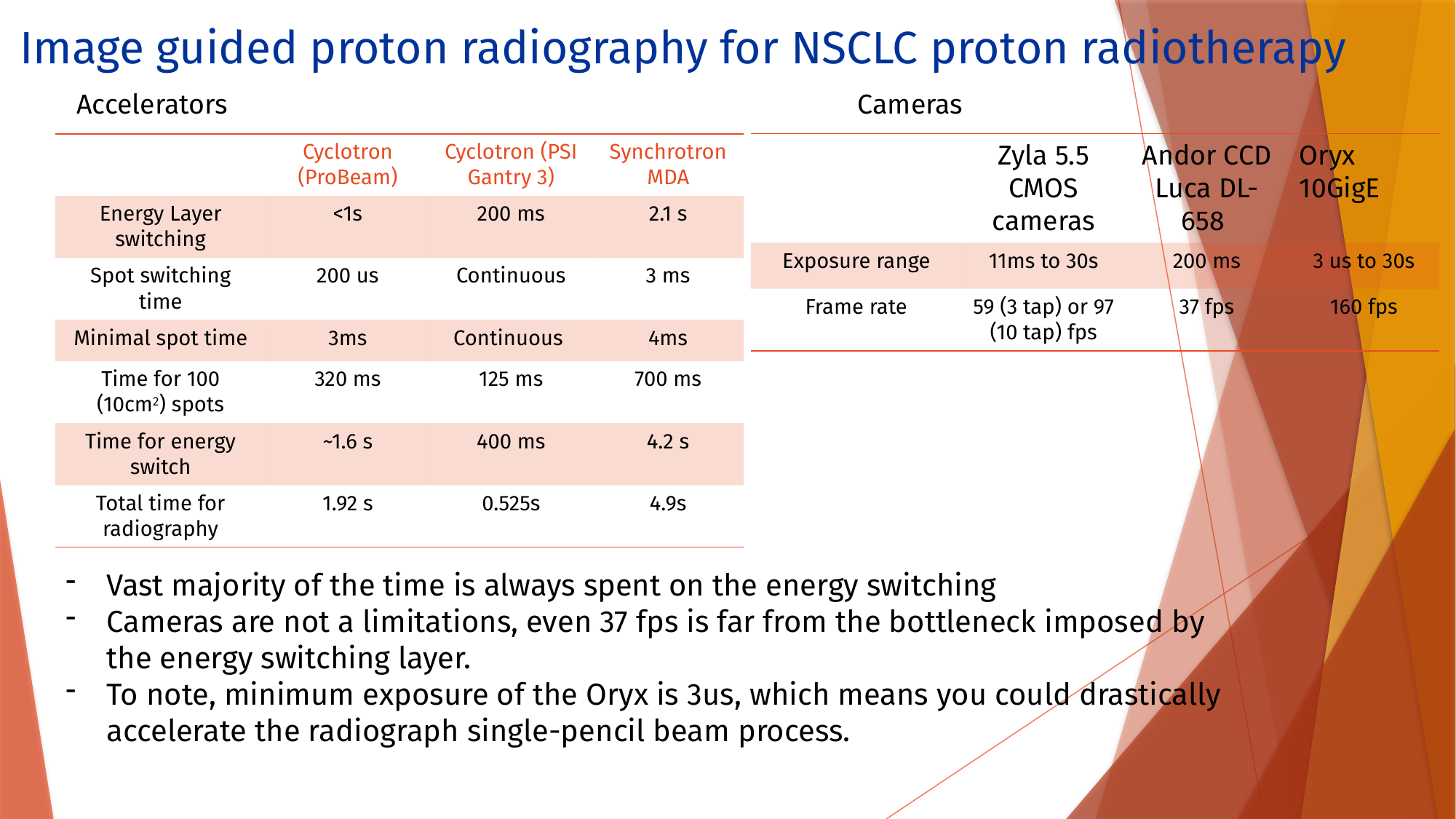

Image guided proton radiography for NSCLC proton radiotherapy
Accelerators
Cameras
|  | Zyla 5.5 CMOS cameras | Andor CCD Luca DL-658 | Oryx 10GigE |
| --- | --- | --- | --- |
| Exposure range | 11ms to 30s | 200 ms | 3 us to 30s |
| Frame rate | 59 (3 tap) or 97 (10 tap) fps | 37 fps | 160 fps |
|  | Cyclotron (ProBeam) | Cyclotron (PSI Gantry 3) | Synchrotron MDA |
| --- | --- | --- | --- |
| Energy Layer switching | <1s | 200 ms | 2.1 s |
| Spot switching time | 200 us | Continuous | 3 ms |
| Minimal spot time | 3ms | Continuous | 4ms |
| Time for 100 (10cm2) spots | 320 ms | 125 ms | 700 ms |
| Time for energy switch | ~1.6 s | 400 ms | 4.2 s |
| Total time for radiography | 1.92 s | 0.525s | 4.9s |
Vast majority of the time is always spent on the energy switching
Cameras are not a limitations, even 37 fps is far from the bottleneck imposed by the energy switching layer.
To note, minimum exposure of the Oryx is 3us, which means you could drastically accelerate the radiograph single-pencil beam process.